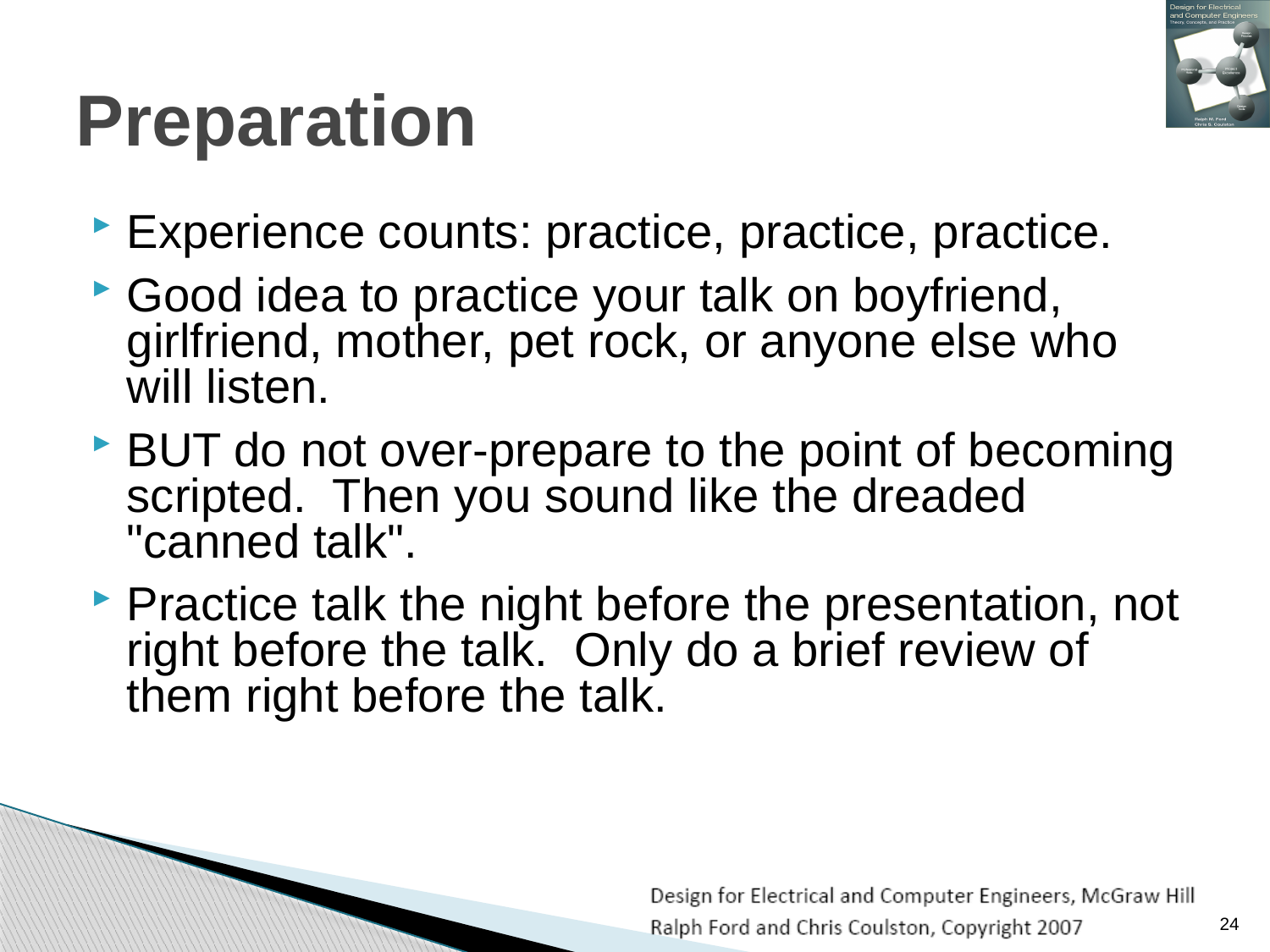

# Preparation
Experience counts: practice, practice, practice.
Good idea to practice your talk on boyfriend, girlfriend, mother, pet rock, or anyone else who will listen.
BUT do not over-prepare to the point of becoming scripted.  Then you sound like the dreaded "canned talk".
Practice talk the night before the presentation, not right before the talk.  Only do a brief review of them right before the talk.
24